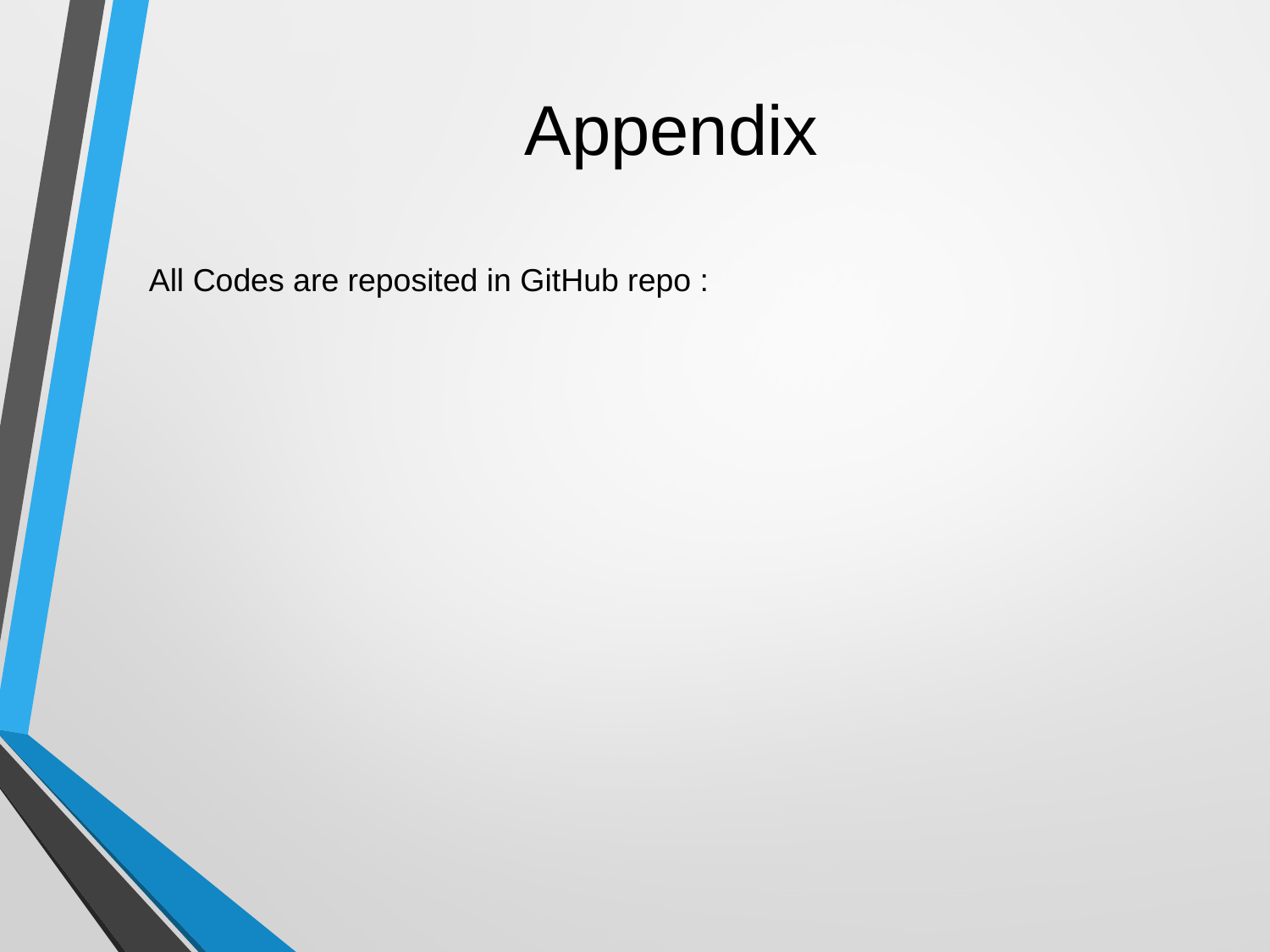

# Appendix
All Codes are reposited in GitHub repo :